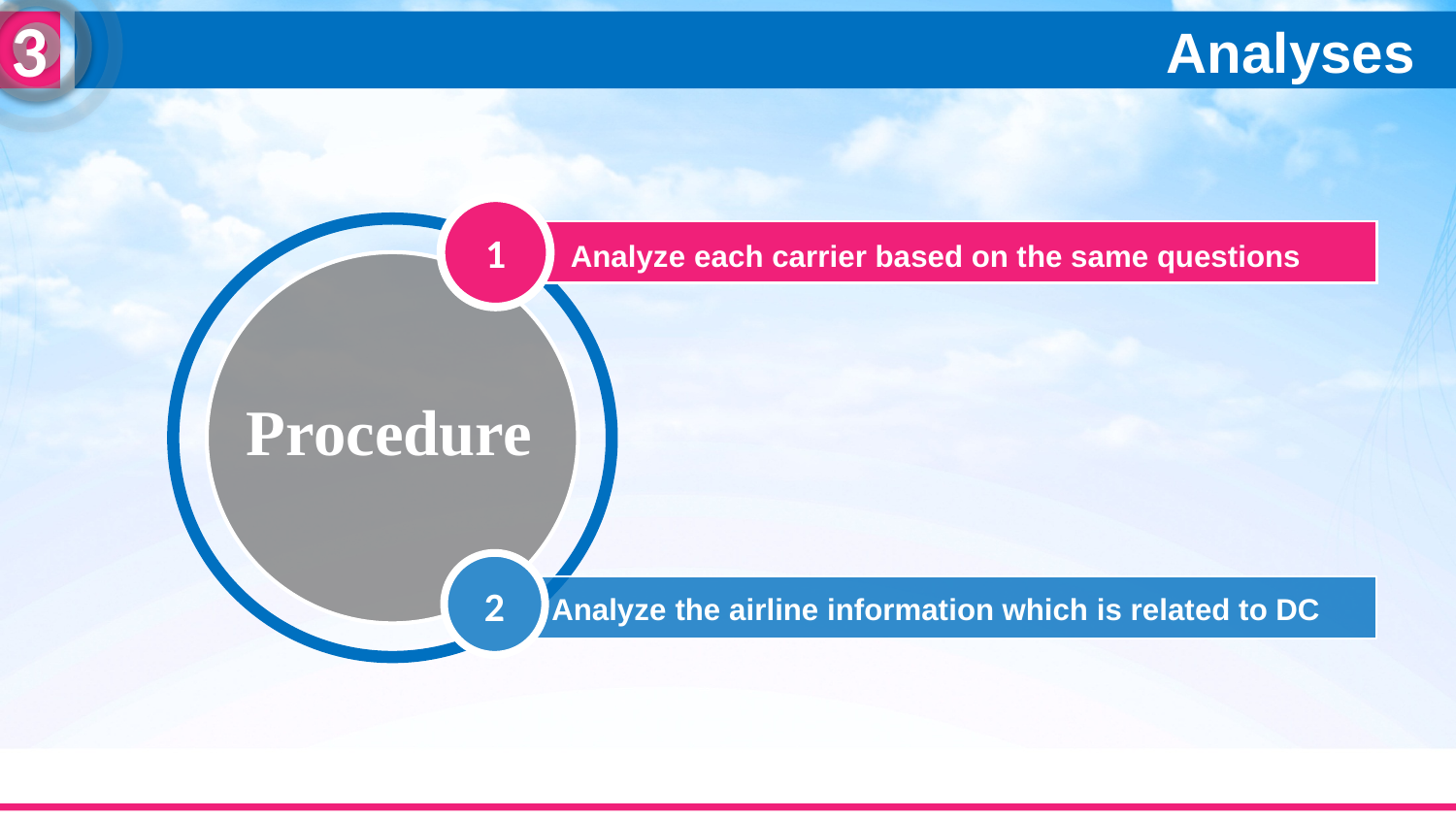

3
Analyses

1

Procedure

Analyze each carrier based on the same questions

2

Analyze the airline information which is related to DC